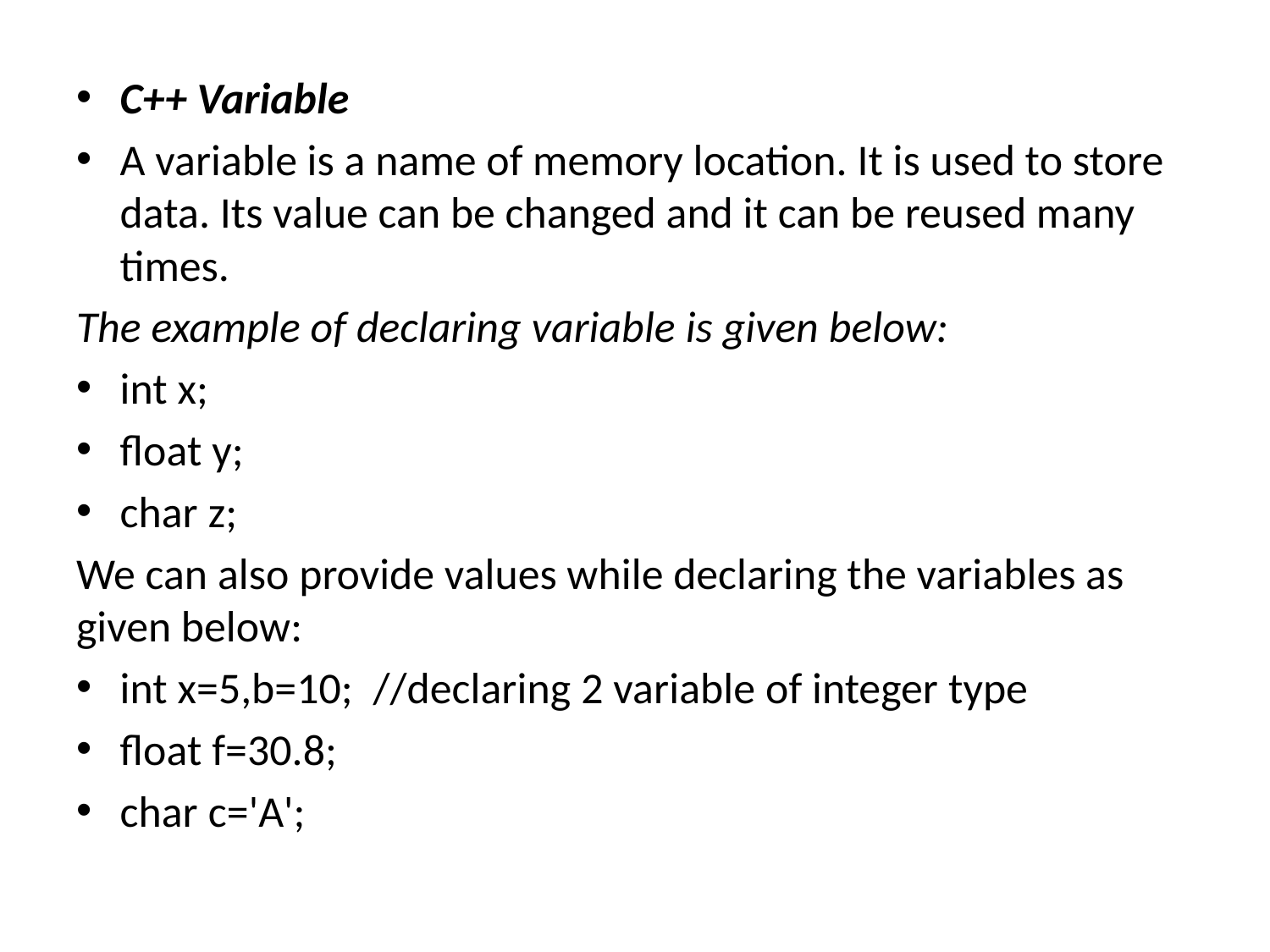

C++ Variable
A variable is a name of memory location. It is used to store data. Its value can be changed and it can be reused many times.
The example of declaring variable is given below:
int x;
float y;
char z;
We can also provide values while declaring the variables as given below:
int x=5,b=10;  //declaring 2 variable of integer type
float f=30.8;
char c='A';